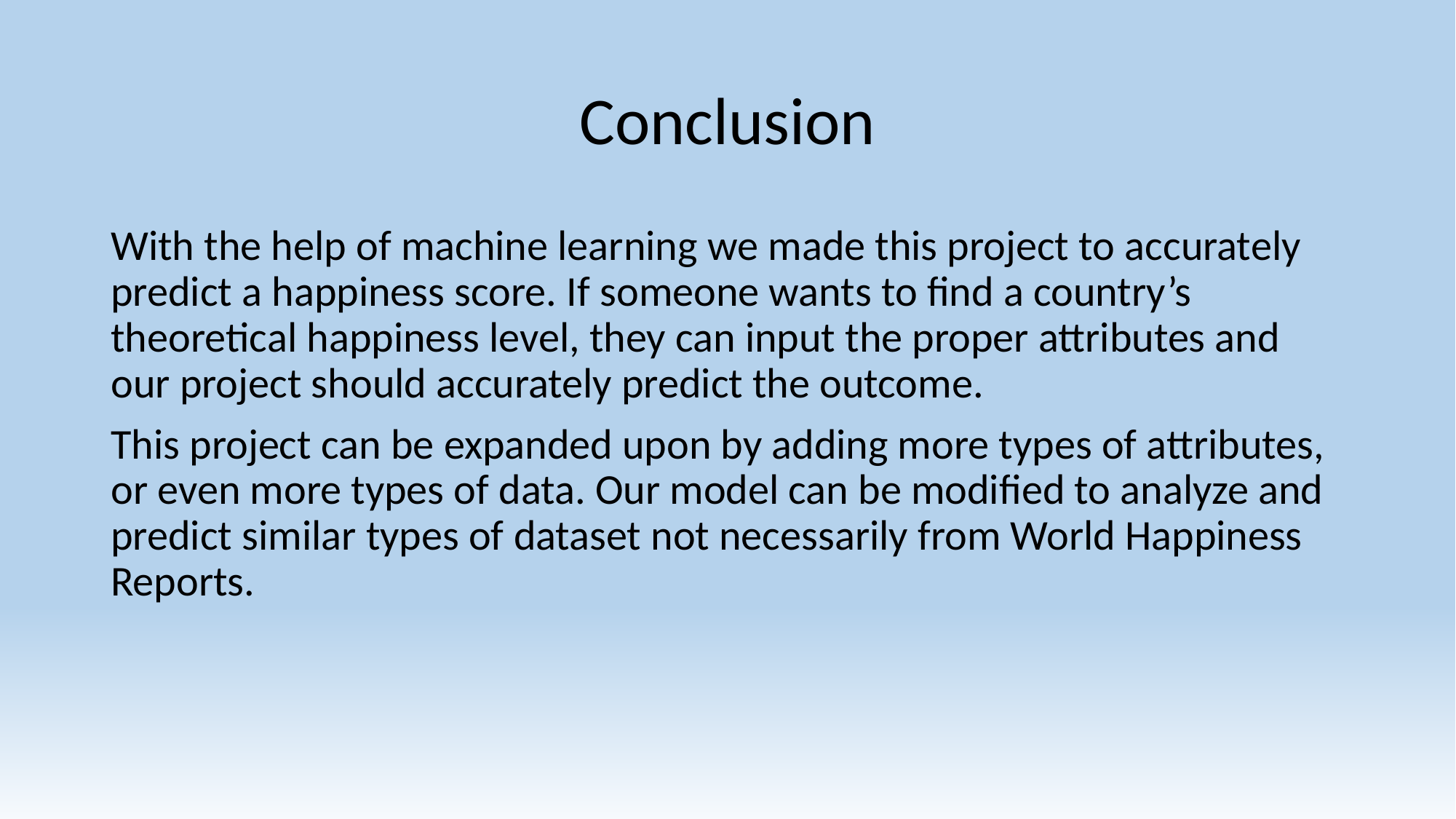

# Conclusion
With the help of machine learning we made this project to accurately predict a happiness score. If someone wants to find a country’s theoretical happiness level, they can input the proper attributes and our project should accurately predict the outcome.
This project can be expanded upon by adding more types of attributes, or even more types of data. Our model can be modified to analyze and predict similar types of dataset not necessarily from World Happiness Reports.